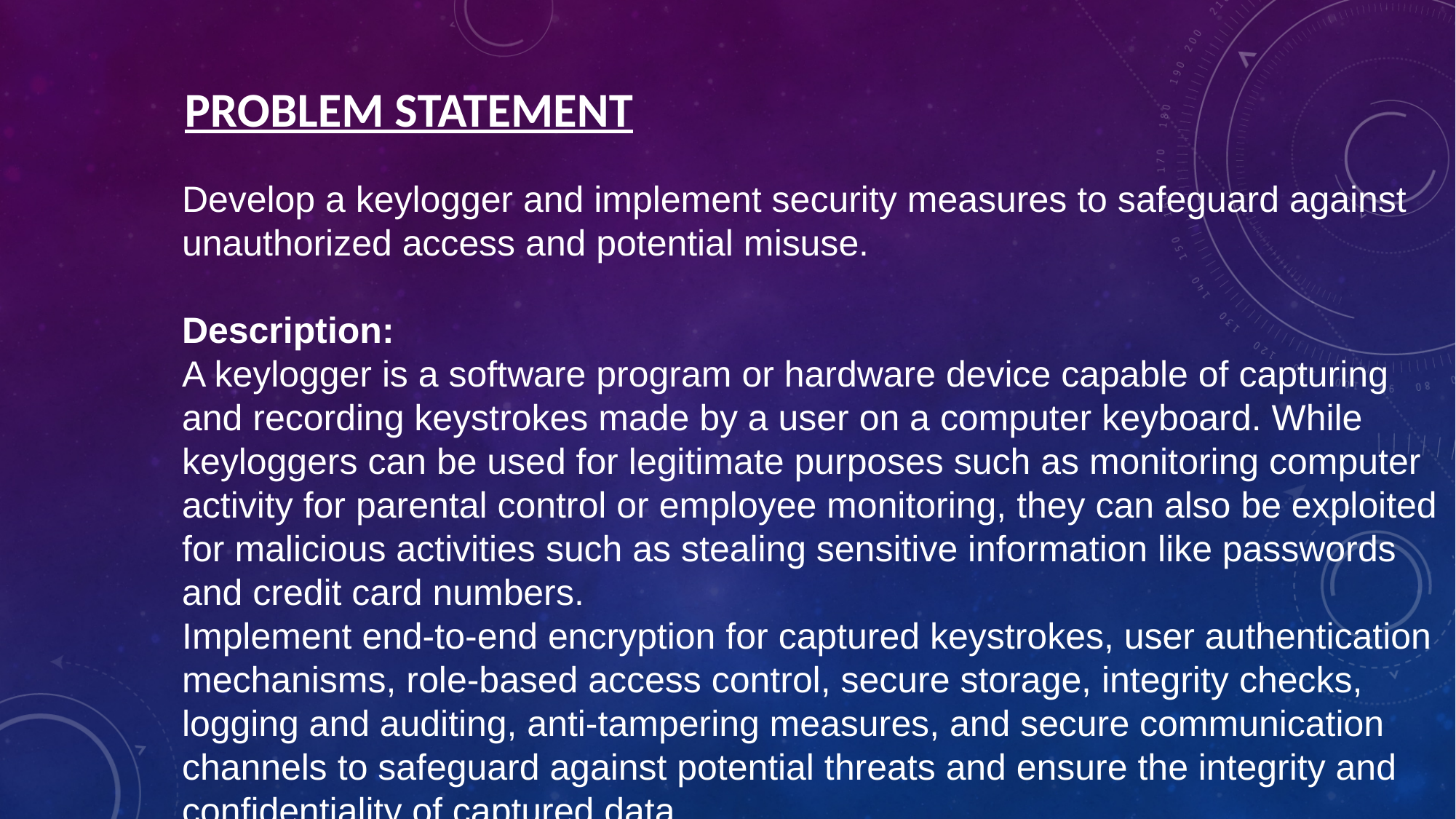

PROBLEM STATEMENT
Develop a keylogger and implement security measures to safeguard against unauthorized access and potential misuse.

Description:
A keylogger is a software program or hardware device capable of capturing and recording keystrokes made by a user on a computer keyboard. While keyloggers can be used for legitimate purposes such as monitoring computer activity for parental control or employee monitoring, they can also be exploited for malicious activities such as stealing sensitive information like passwords and credit card numbers.
Implement end-to-end encryption for captured keystrokes, user authentication mechanisms, role-based access control, secure storage, integrity checks, logging and auditing, anti-tampering measures, and secure communication channels to safeguard against potential threats and ensure the integrity and confidentiality of captured data.